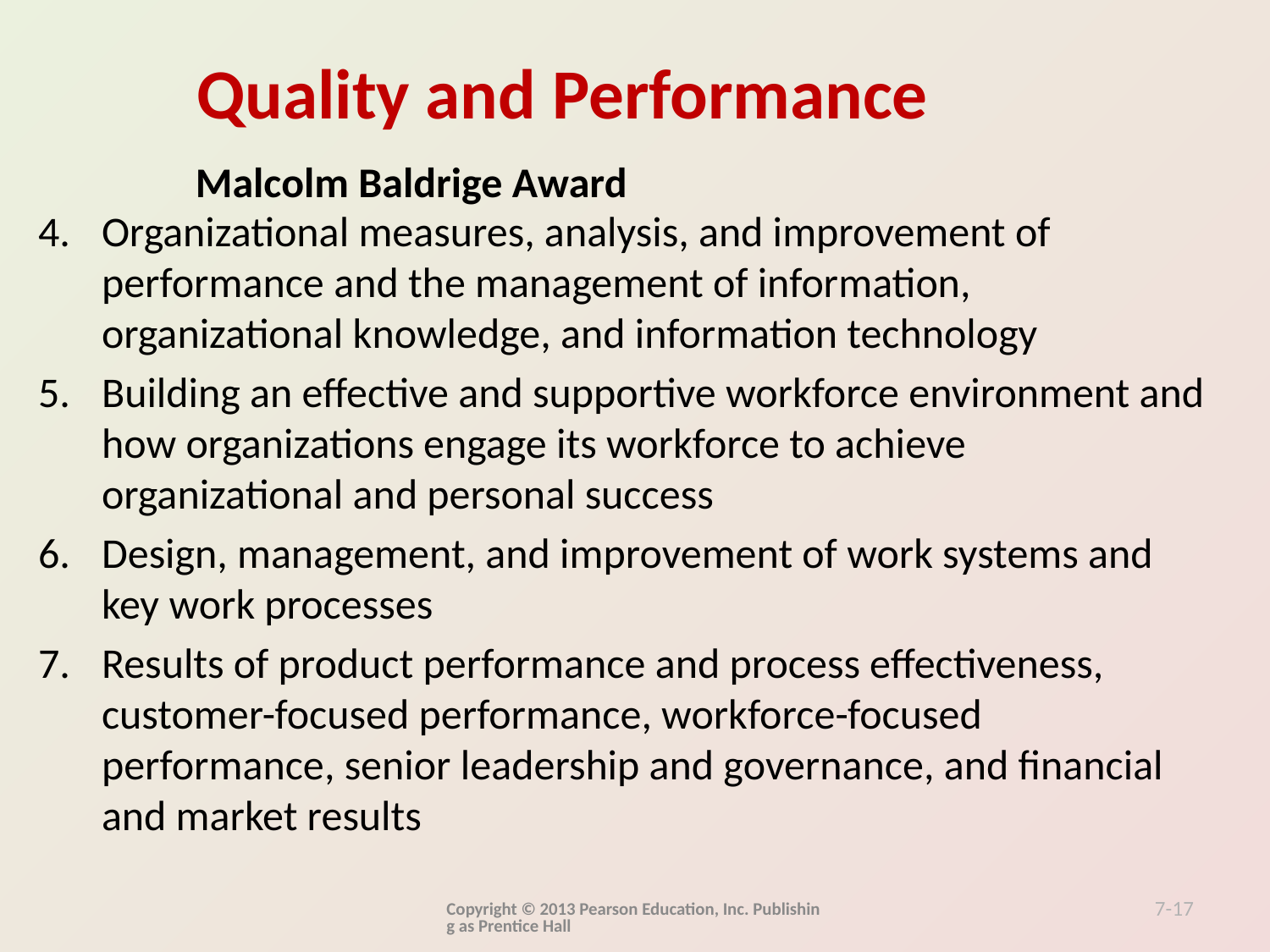

Malcolm Baldrige Award
Organizational measures, analysis, and improvement of performance and the management of information, organizational knowledge, and information technology
Building an effective and supportive workforce environment and how organizations engage its workforce to achieve organizational and personal success
Design, management, and improvement of work systems and key work processes
Results of product performance and process effectiveness, customer-focused performance, workforce-focused performance, senior leadership and governance, and financial and market results
Copyright © 2013 Pearson Education, Inc. Publishing as Prentice Hall
7-17